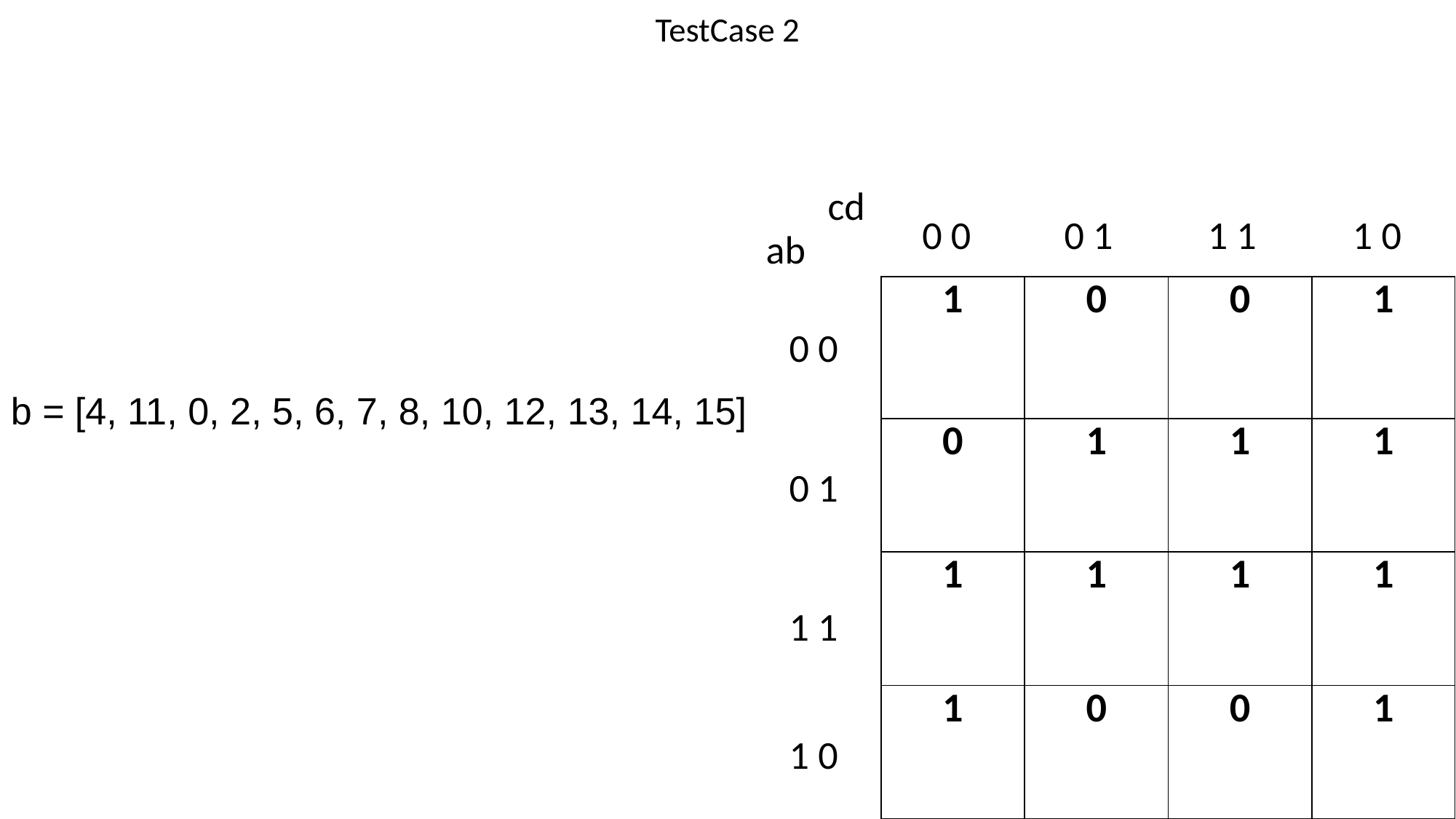

# TestCase 2
cd
0 0
0 1
1 1
1 0
ab
| 1 | 0 | 0 | 1 |
| --- | --- | --- | --- |
| 0 | 1 | 1 | 1 |
| 1 | 1 | 1 | 1 |
| 1 | 0 | 0 | 1 |
0 0
b = [4, 11, 0, 2, 5, 6, 7, 8, 10, 12, 13, 14, 15]
0 1
1 1
1 0